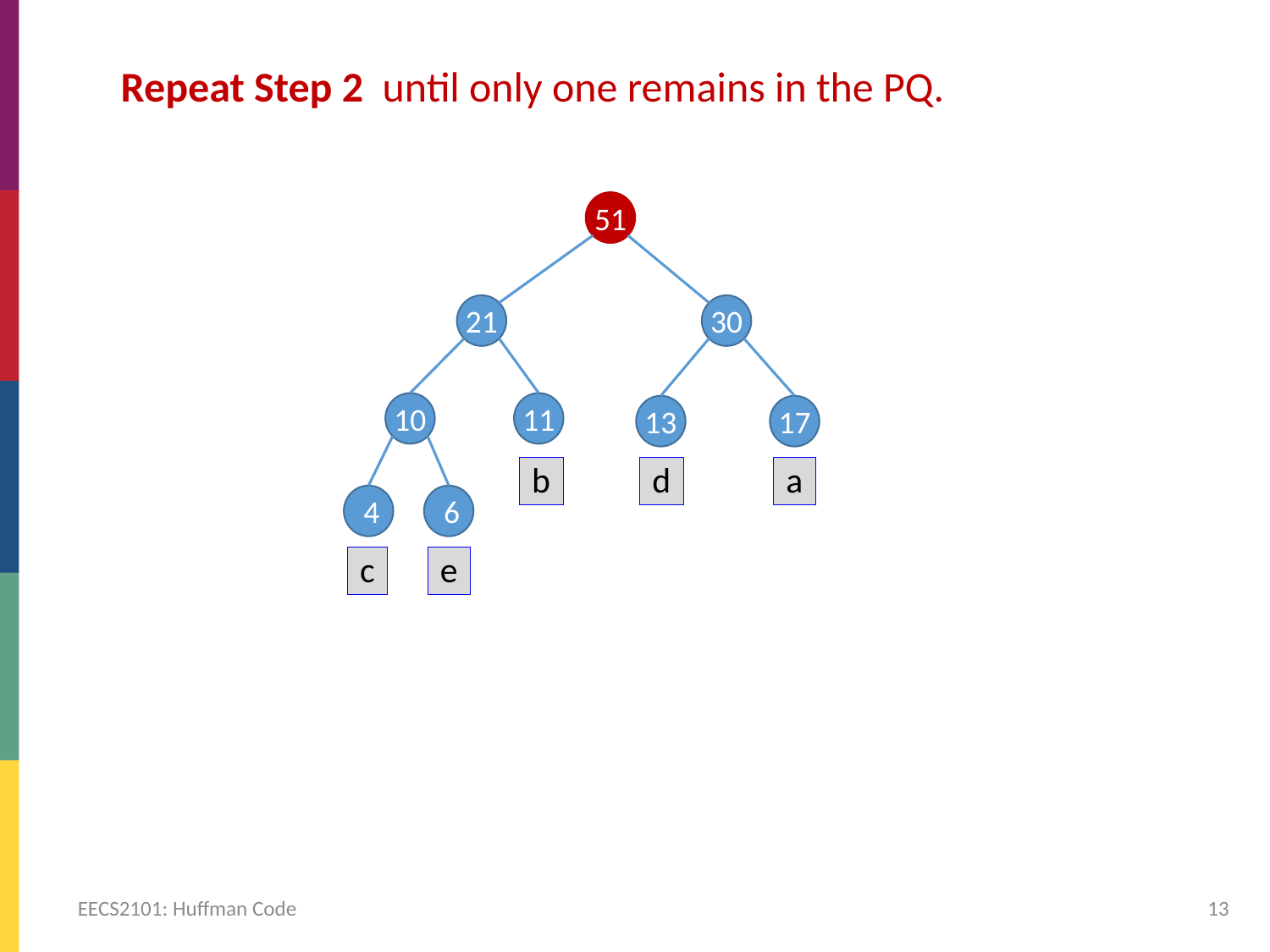

Repeat Step 2  until only one remains in the PQ.
51
30
21
10
4
c
6
e
11
b
13
d
17
a
EECS2101: Huffman Code
13